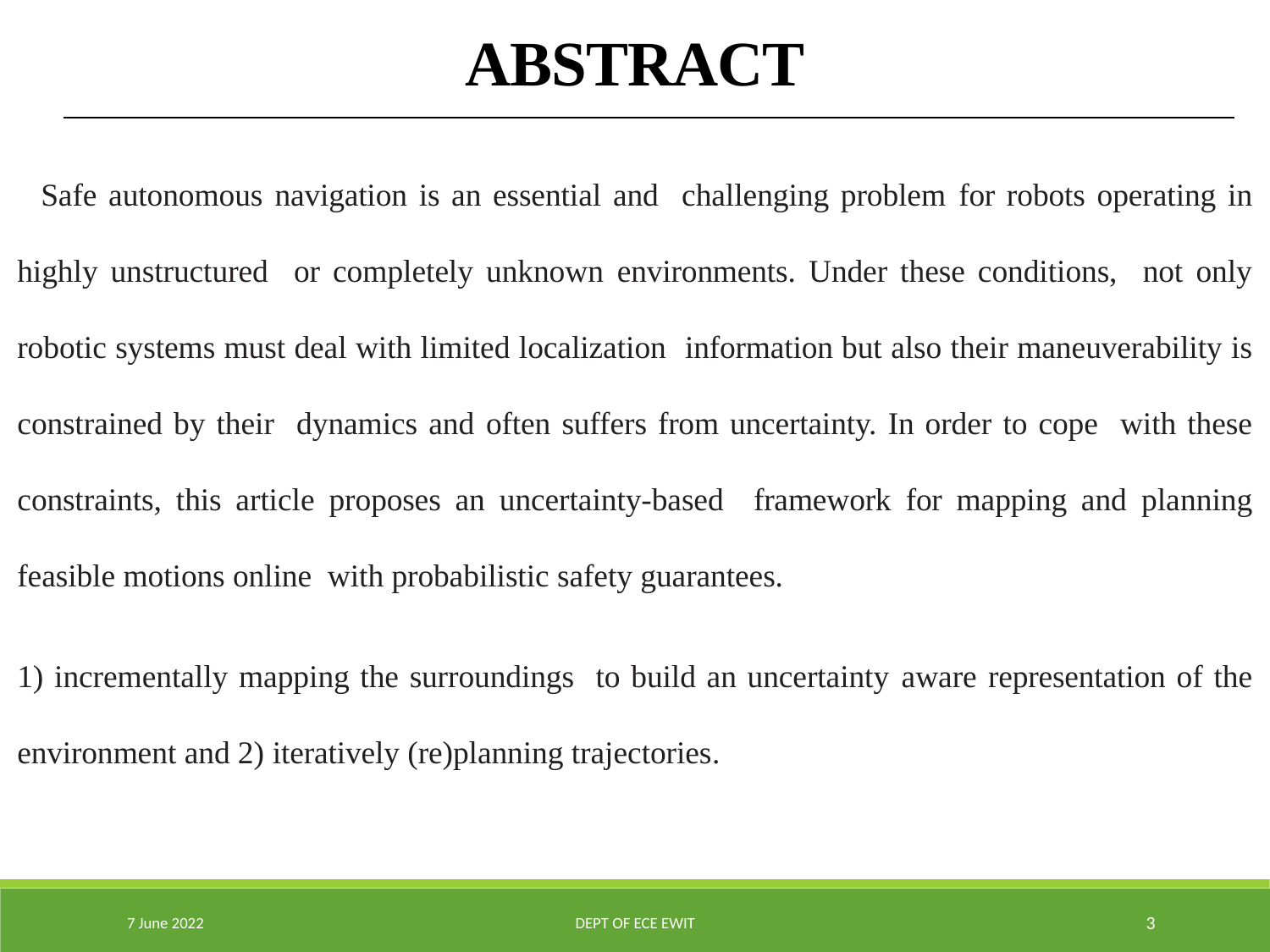

ABSTRACT
  Safe autonomous navigation is an essential and  challenging problem for robots operating in highly unstructured  or completely unknown environments. Under these conditions,  not only robotic systems must deal with limited localization  information but also their maneuverability is constrained by their  dynamics and often suffers from uncertainty. In order to cope  with these constraints, this article proposes an uncertainty-based  framework for mapping and planning feasible motions online  with probabilistic safety guarantees.
1) incrementally mapping the surroundings  to build an uncertainty aware representation of the environment and 2) iteratively (re)planning trajectories.

7 June 2022
DEPT of ECE EWIT
3